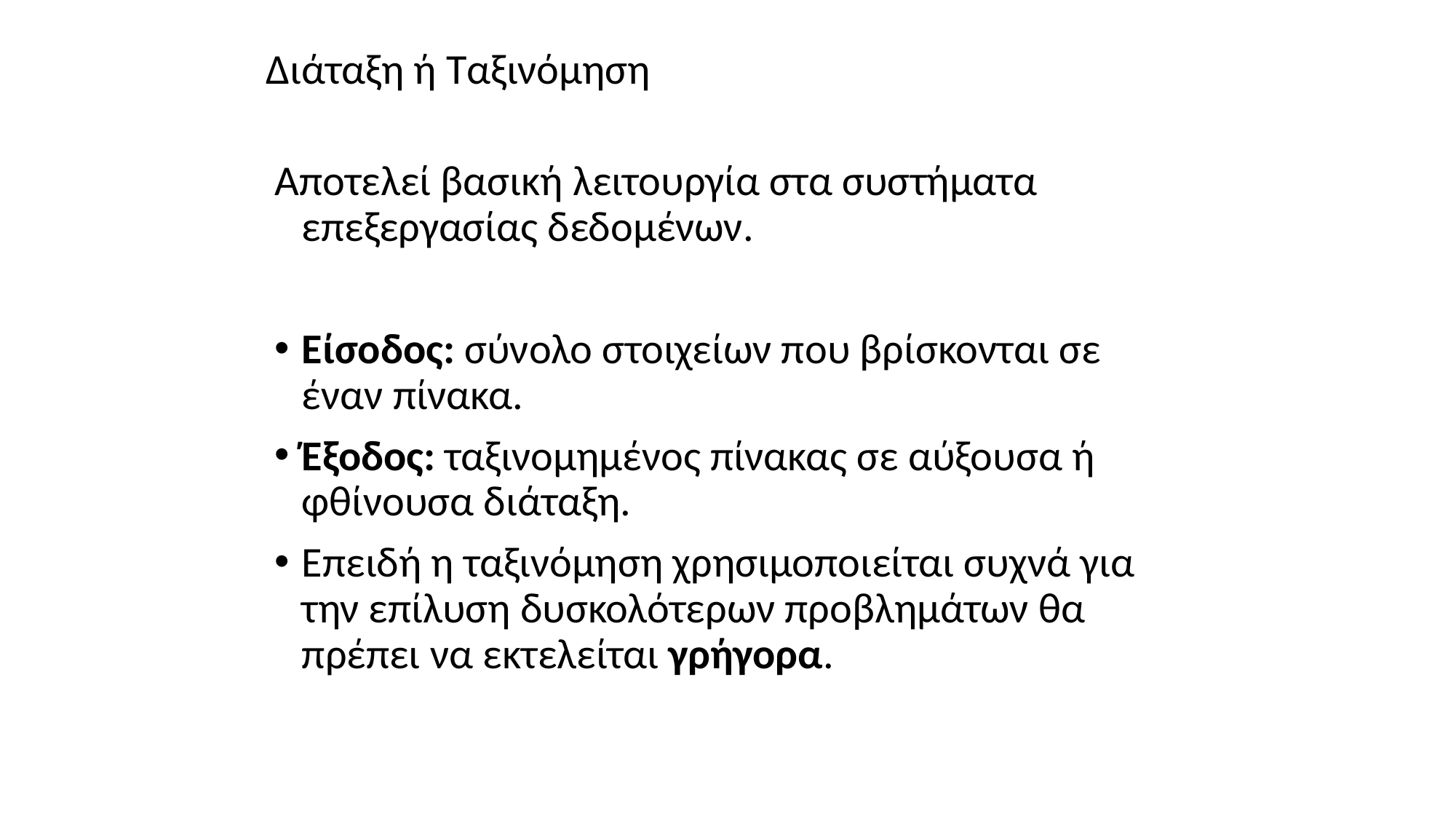

# Διάταξη ή Ταξινόμηση
Αποτελεί βασική λειτουργία στα συστήματα επεξεργασίας δεδομένων.

Είσοδος: σύνολο στοιχείων που βρίσκονται σε έναν πίνακα.
Έξοδος: ταξινομημένος πίνακας σε αύξουσα ή φθίνουσα διάταξη.
Επειδή η ταξινόμηση χρησιμοποιείται συχνά για την επίλυση δυσκολότερων προβλημάτων θα πρέπει να εκτελείται γρήγορα.